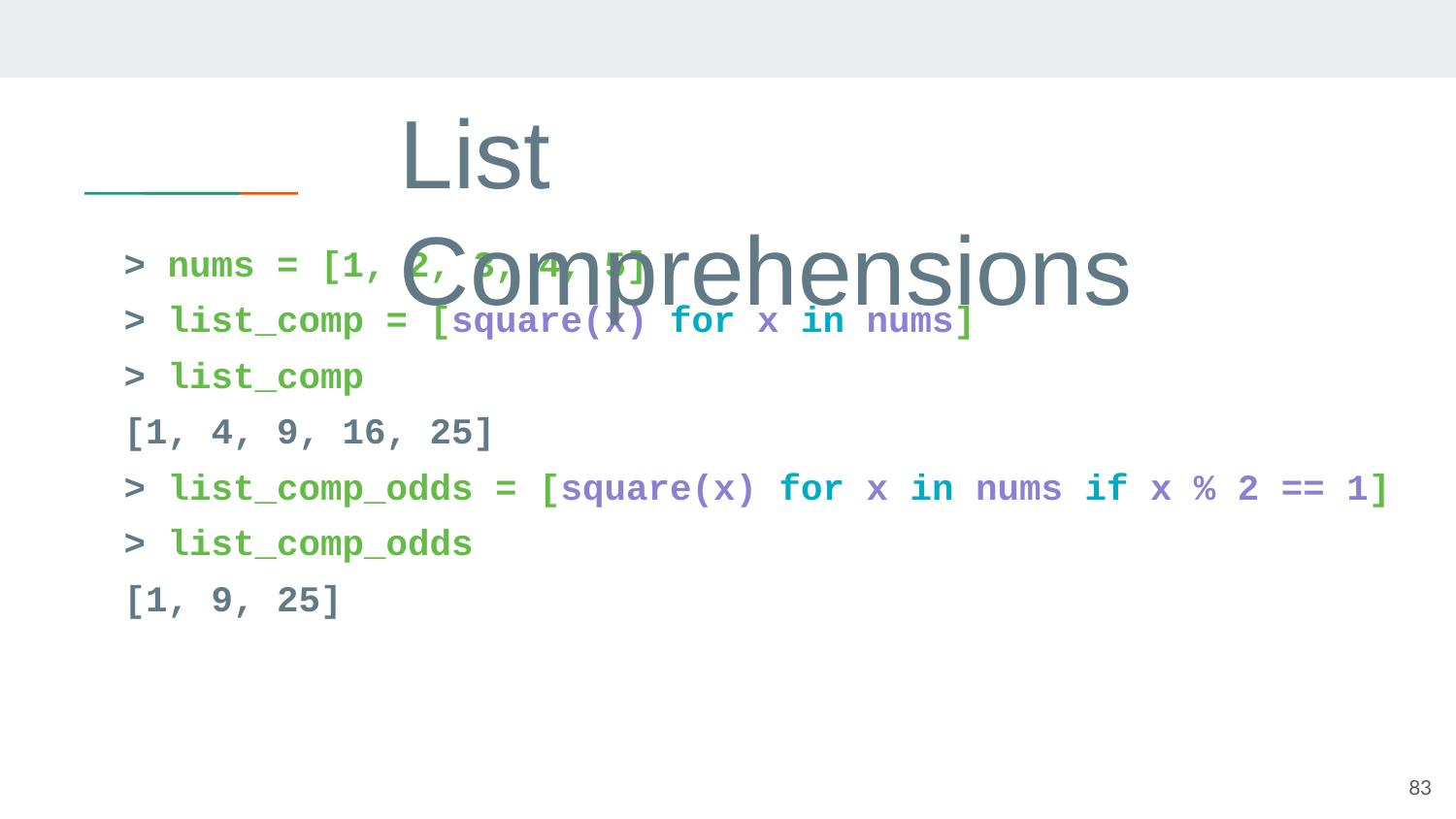

# List Comprehensions

> nums = [1, 2, 3, 4, 5]
> list_comp = [square(x) for x in nums]
> list_comp
[1, 4, 9, 16, 25]
> list_comp_odds = [square(x) for x in nums if x % 2 == 1]
> list_comp_odds
[1, 9, 25]

83